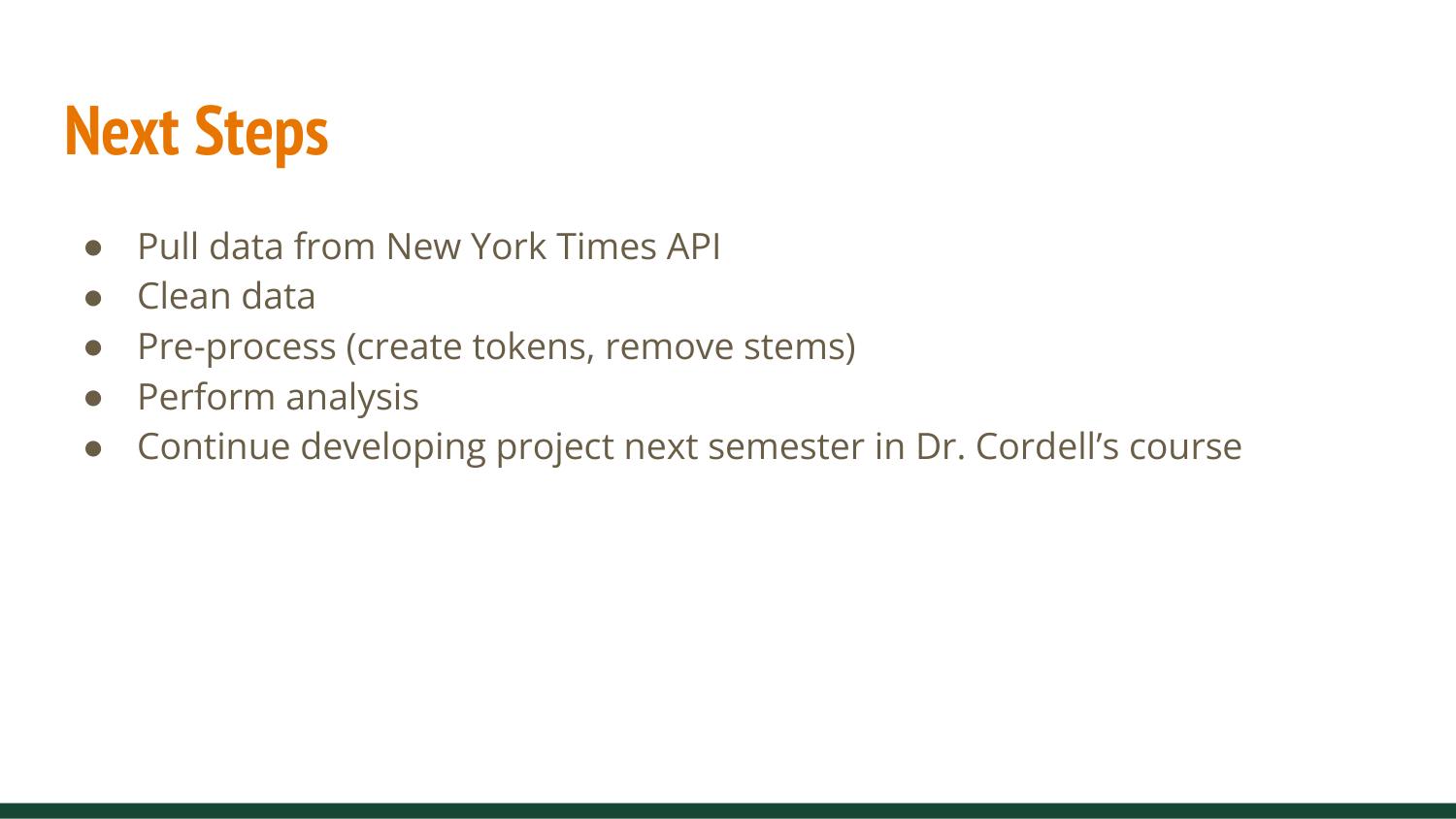

# Next Steps
Pull data from New York Times API
Clean data
Pre-process (create tokens, remove stems)
Perform analysis
Continue developing project next semester in Dr. Cordell’s course